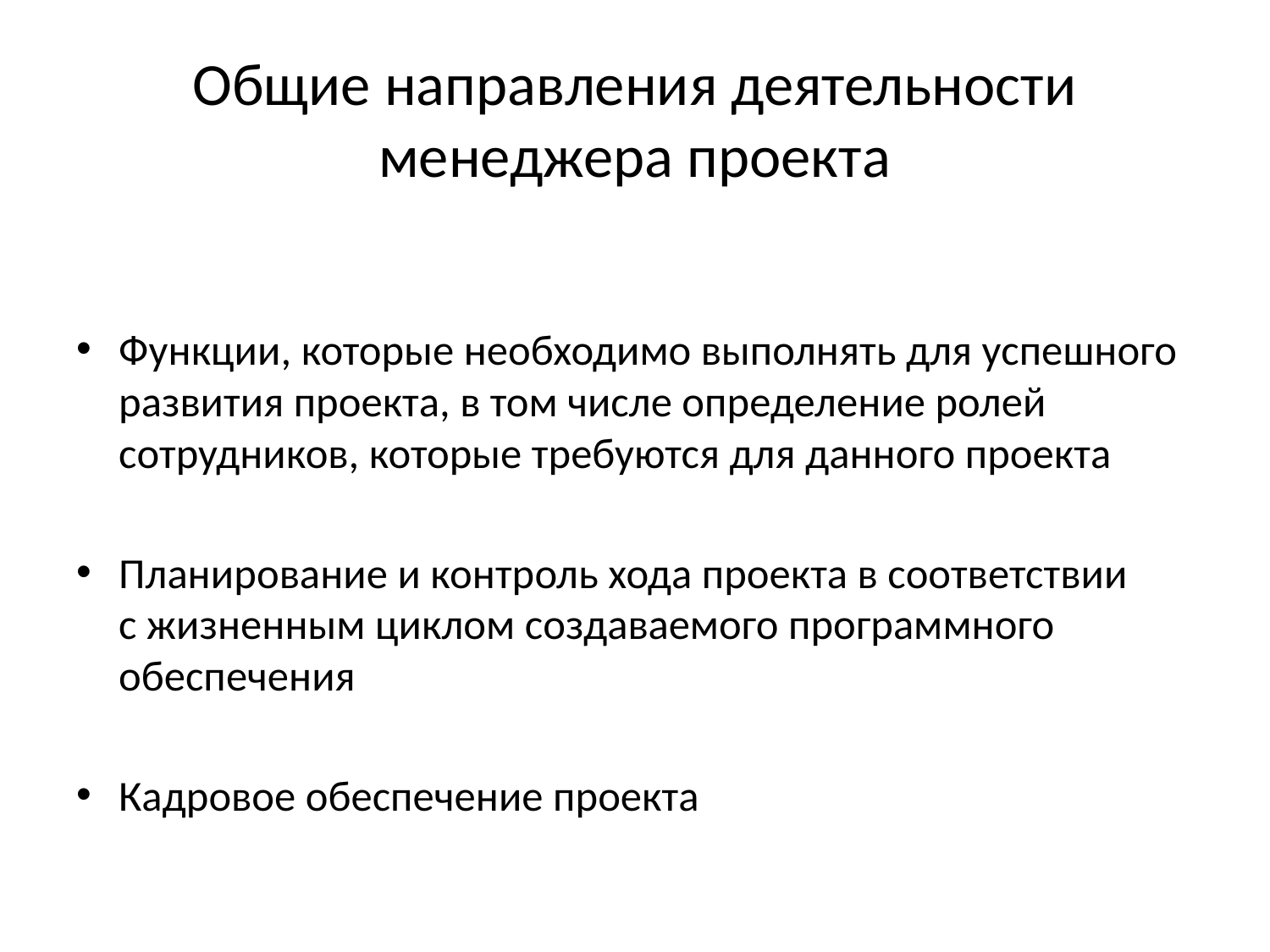

# Общие направления деятельности менеджера проекта
Функции, которые необходимо выполнять для успешного развития проекта, в том числе определение ролей сотрудников, которые требуются для данного проекта

Планирование и контроль хода проекта в соответствии с жизненным циклом создаваемого программного обеспечения

Кадровое обеспечение проекта